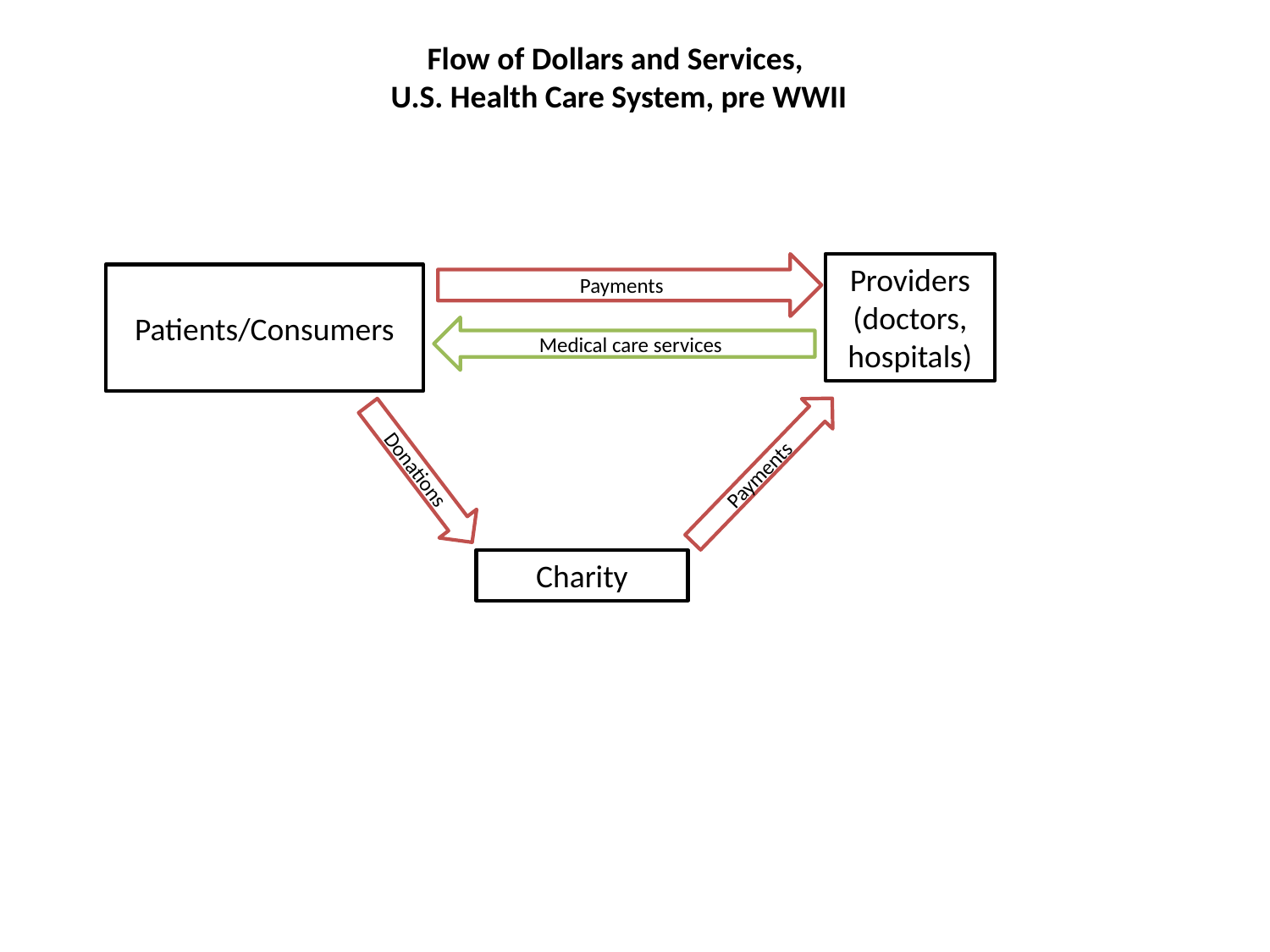

Flow of Dollars and Services,
U.S. Health Care System, pre WWII
Payments
Providers (doctors, hospitals)

Patients/Consumers

Medical care services
Payments
Donations
Charity